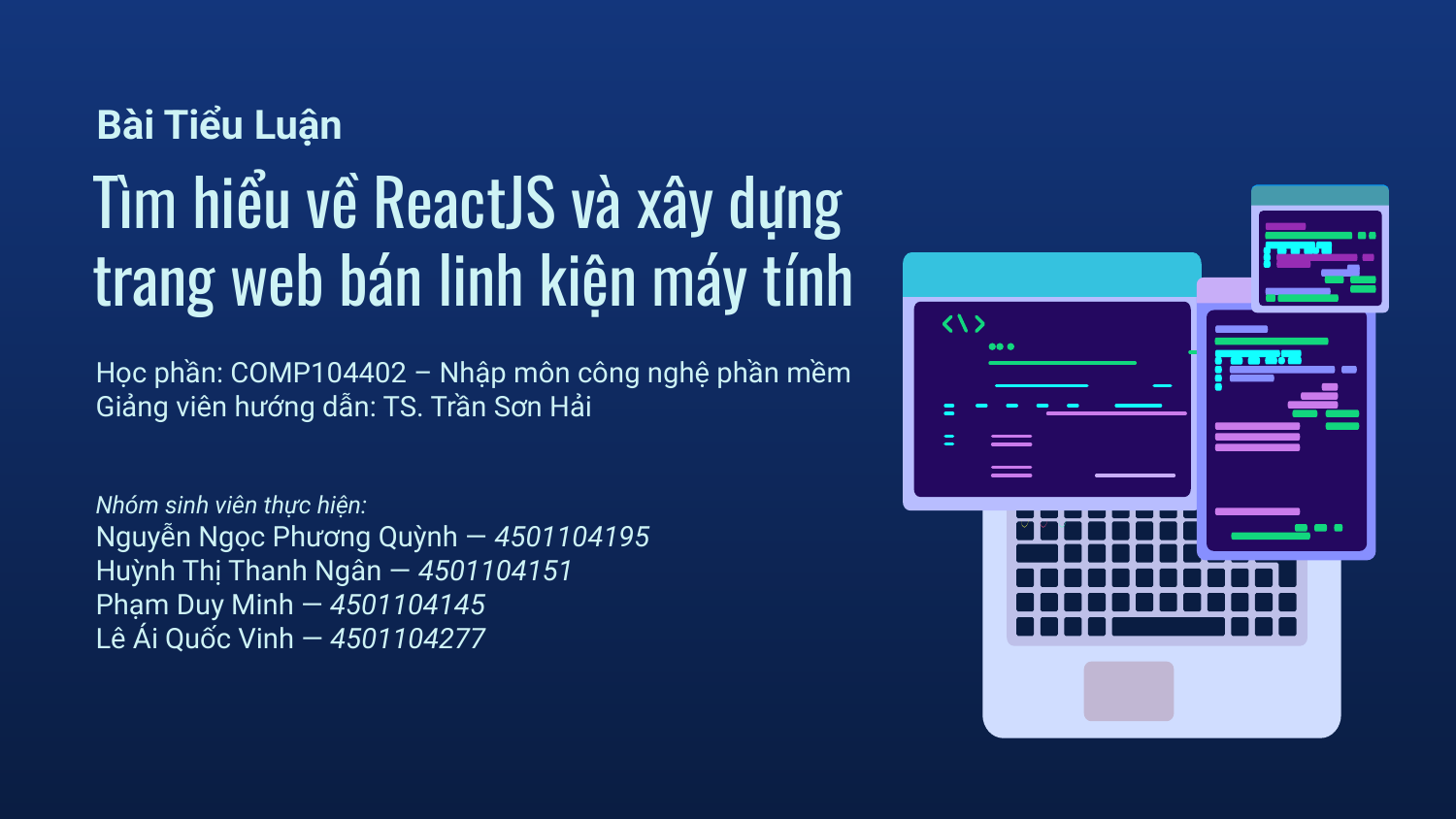

Bài Tiểu Luận
# Tìm hiểu về ReactJS và xây dựng trang web bán linh kiện máy tính

Học phần: COMP104402 – Nhập môn công nghệ phần mềm
Giảng viên hướng dẫn: TS. Trần Sơn Hải

Nhóm sinh viên thực hiện:
Nguyễn Ngọc Phương Quỳnh — 4501104195
Huỳnh Thị Thanh Ngân — 4501104151
Phạm Duy Minh — 4501104145
Lê Ái Quốc Vinh — 4501104277